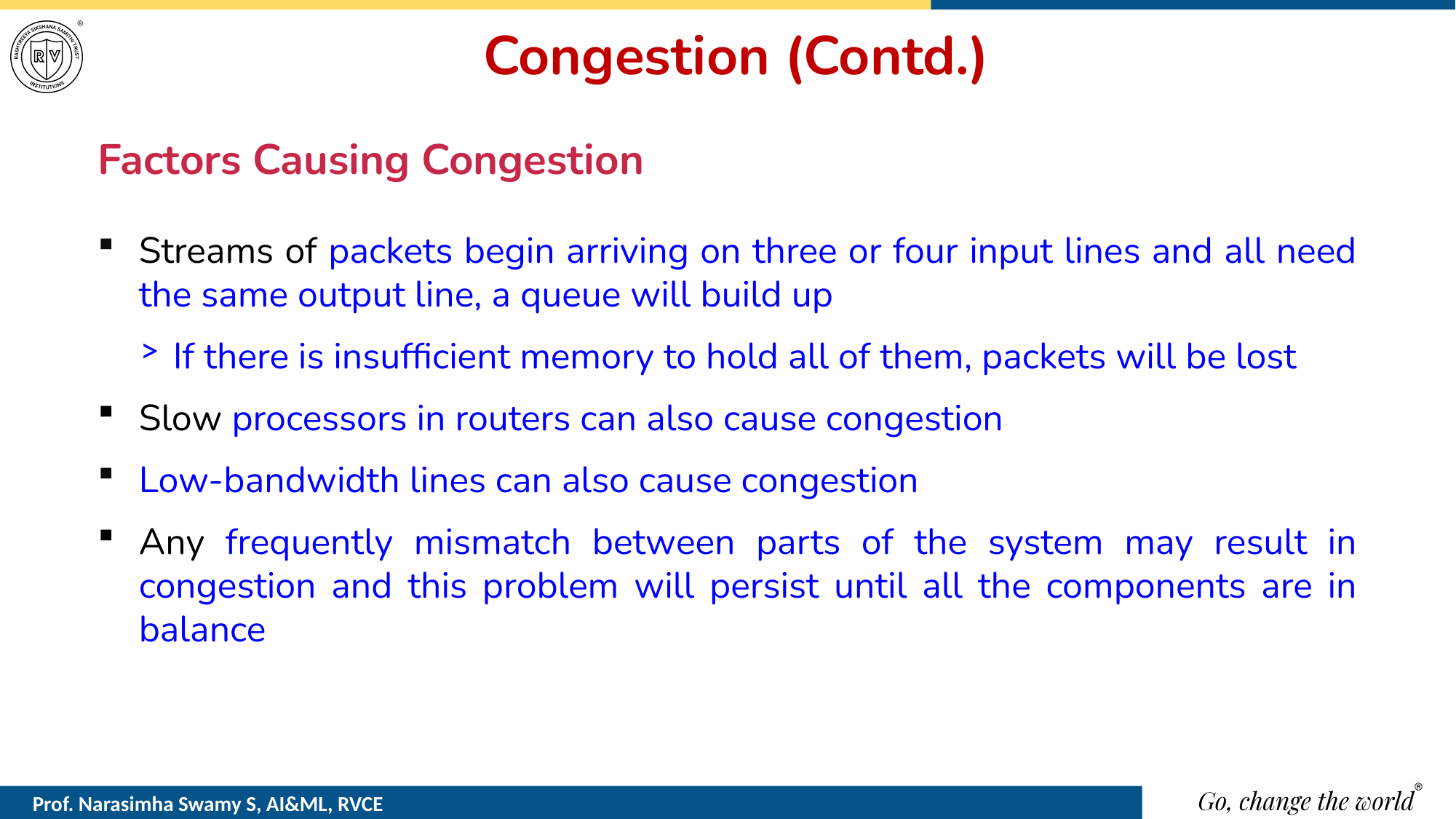

# Congestion (Contd.)
Factors Causing Congestion
Streams of packets begin arriving on three or four input lines and all need the same output line, a queue will build up
If there is insufficient memory to hold all of them, packets will be lost
Slow processors in routers can also cause congestion
Low-bandwidth lines can also cause congestion
Any frequently mismatch between parts of the system may result in congestion and this problem will persist until all the components are in balance